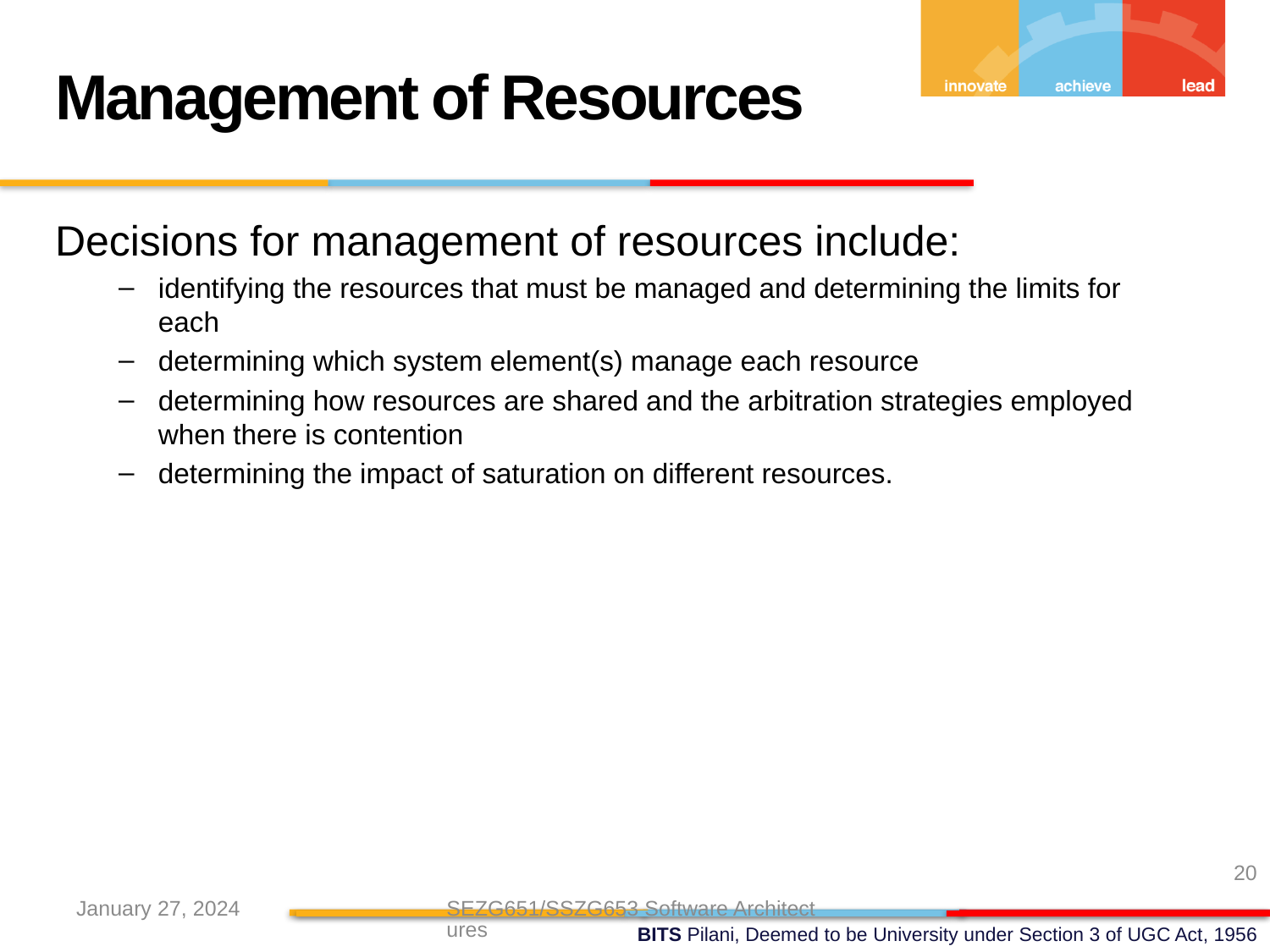

Management of Resources
Decisions for management of resources include:
identifying the resources that must be managed and determining the limits for each
determining which system element(s) manage each resource
determining how resources are shared and the arbitration strategies employed when there is contention
determining the impact of saturation on different resources.
20
January 27, 2024
SEZG651/SSZG653 Software Architectures